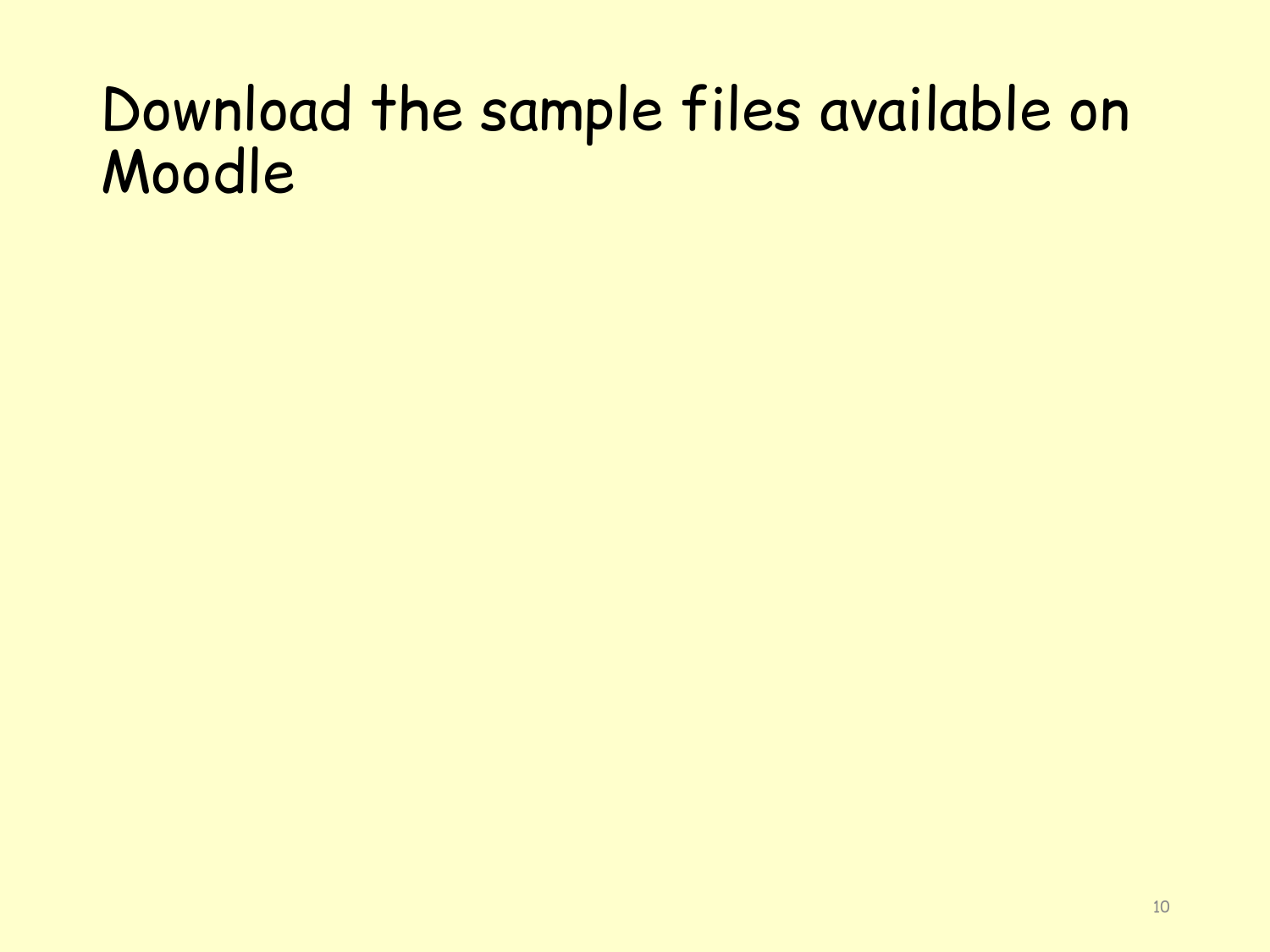

# Download the sample files available on Moodle
10